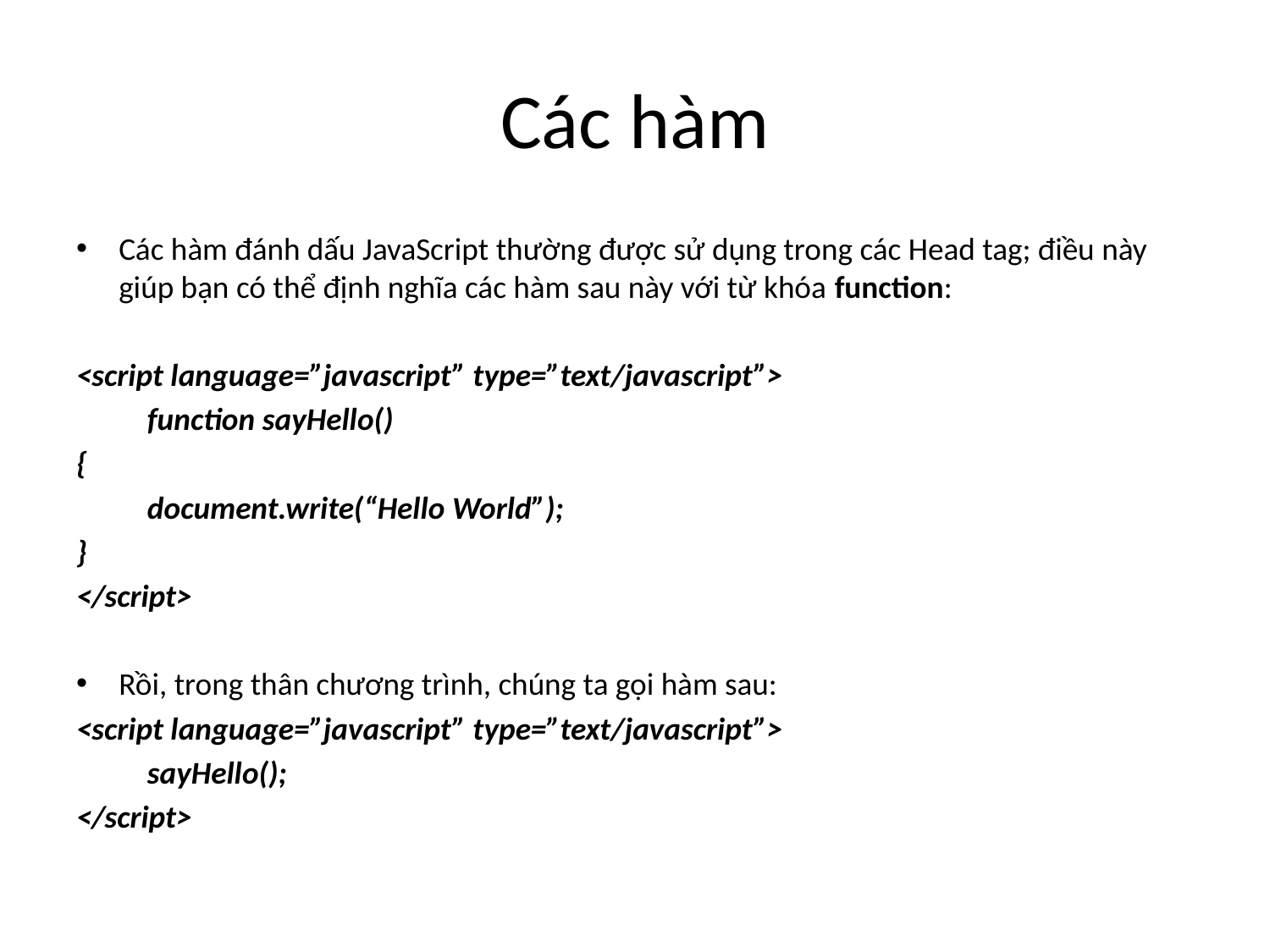

# Các hàm
Các hàm đánh dấu JavaScript thường được sử dụng trong các Head tag; điều này giúp bạn có thể định nghĩa các hàm sau này với từ khóa function:

<script language=”javascript” type=”text/javascript”>
	function sayHello()
{
		document.write(“Hello World”);
}
</script>

Rồi, trong thân chương trình, chúng ta gọi hàm sau:
<script language=”javascript” type=”text/javascript”>
	sayHello();
</script>